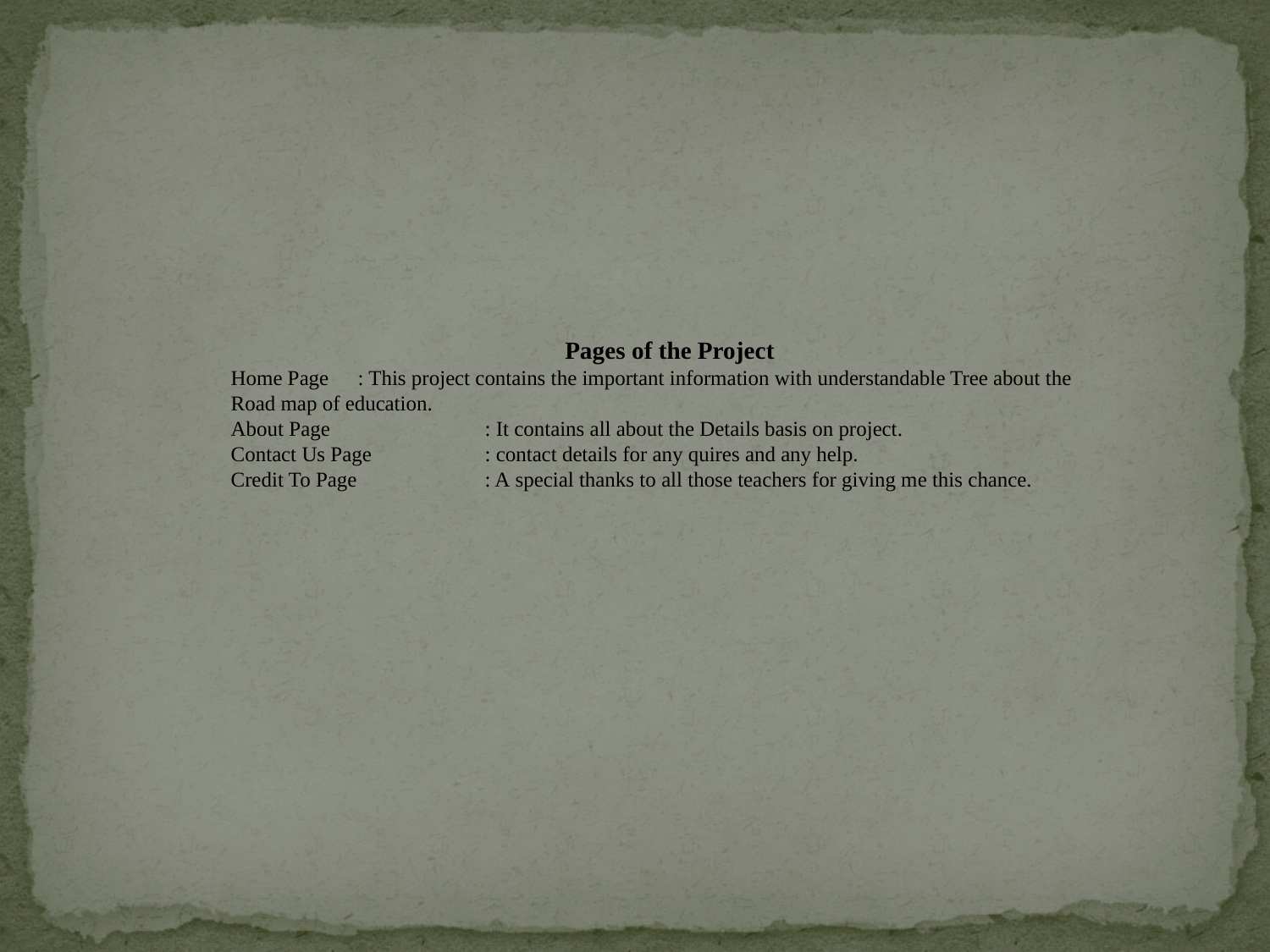

Pages of the Project
Home Page	: This project contains the important information with understandable Tree about the Road map of education.
About Page		: It contains all about the Details basis on project.
Contact Us Page	: contact details for any quires and any help.
Credit To Page  	: A special thanks to all those teachers for giving me this chance.